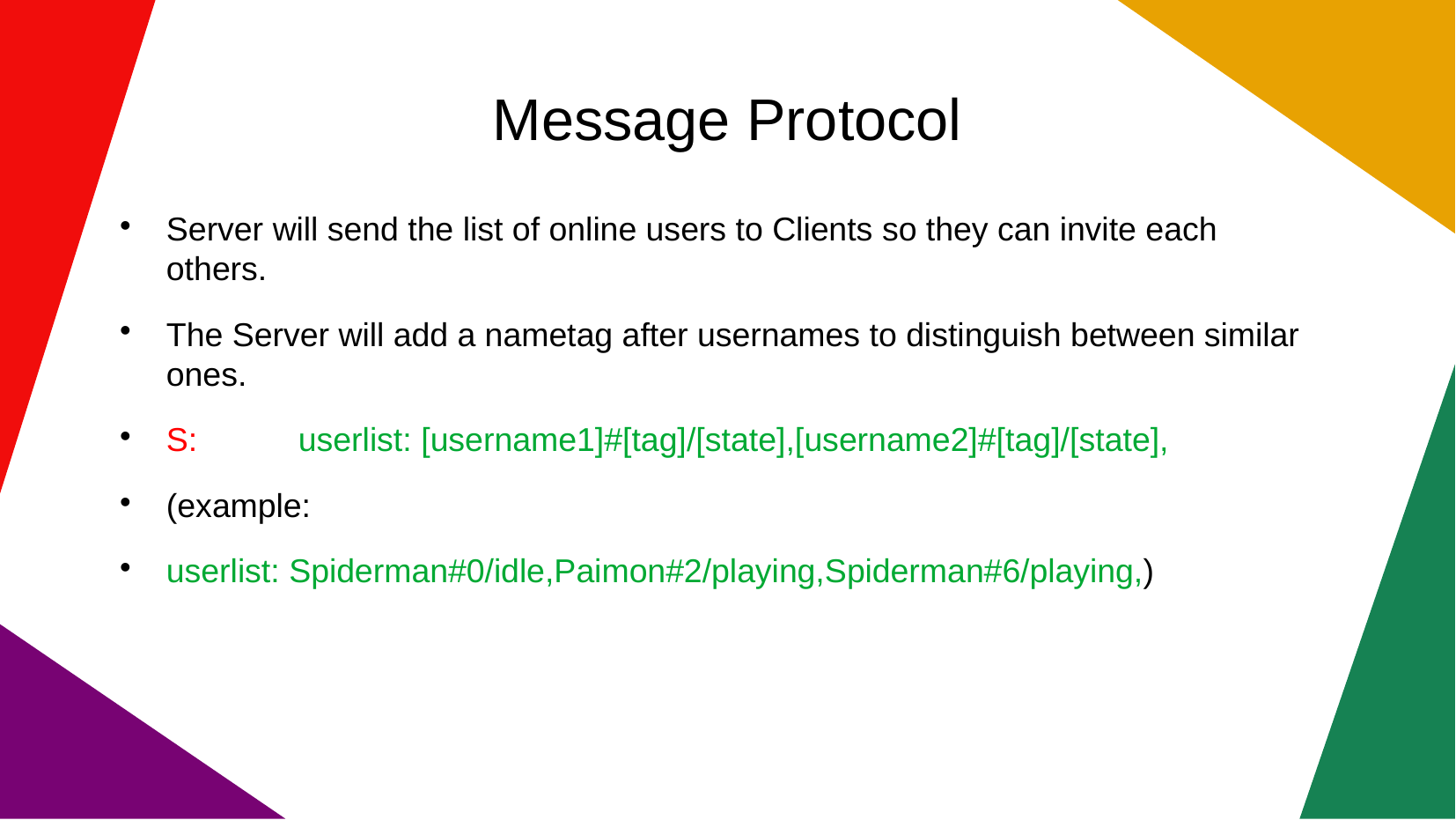

Message Protocol
Server will send the list of online users to Clients so they can invite each others.
The Server will add a nametag after usernames to distinguish between similar ones.
S: 	userlist: [username1]#[tag]/[state],[username2]#[tag]/[state],
(example:
userlist: Spiderman#0/idle,Paimon#2/playing,Spiderman#6/playing,)